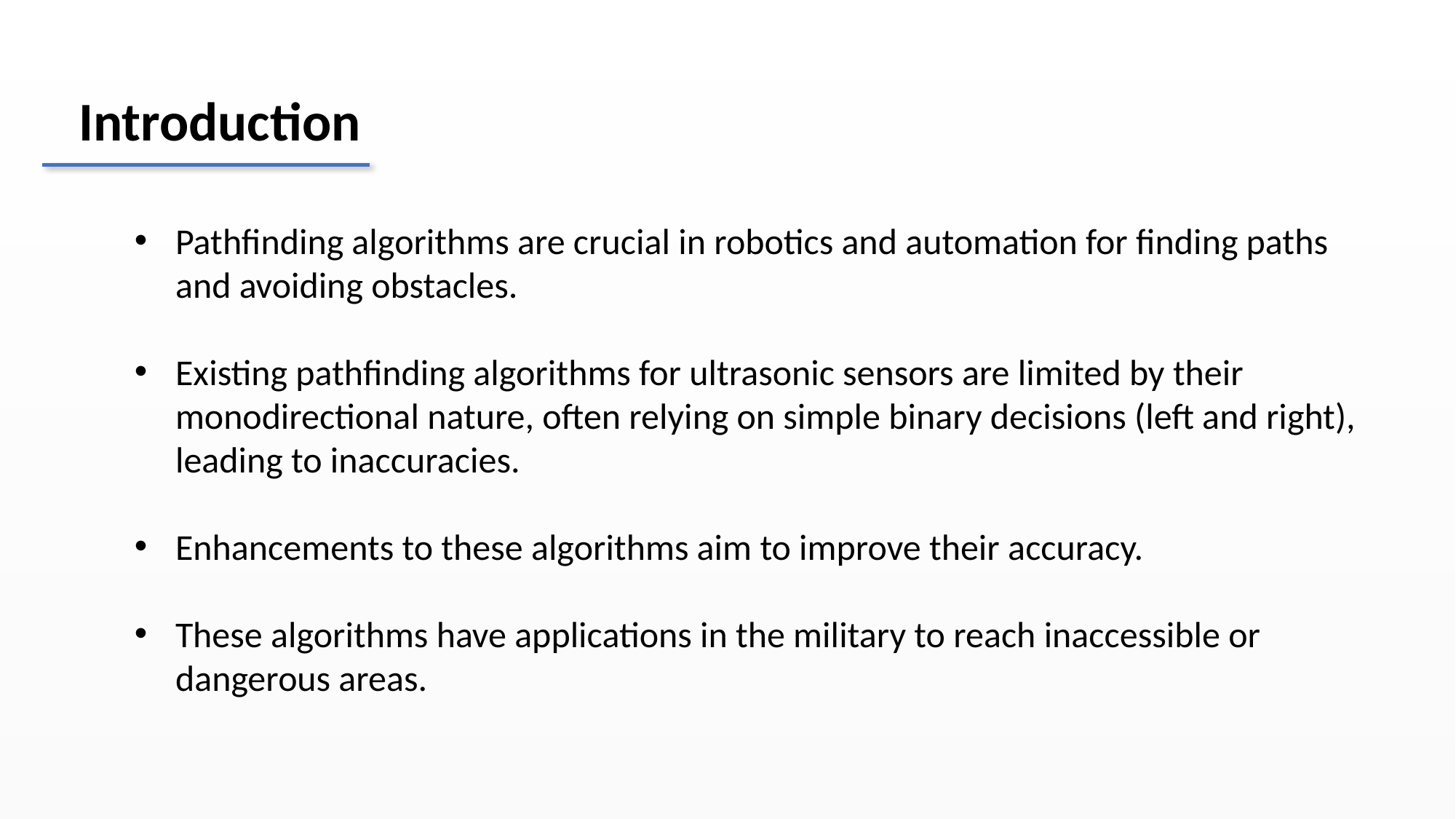

Introduction
Pathfinding algorithms are crucial in robotics and automation for finding paths and avoiding obstacles.
Existing pathfinding algorithms for ultrasonic sensors are limited by their monodirectional nature, often relying on simple binary decisions (left and right), leading to inaccuracies.
Enhancements to these algorithms aim to improve their accuracy.
These algorithms have applications in the military to reach inaccessible or dangerous areas.